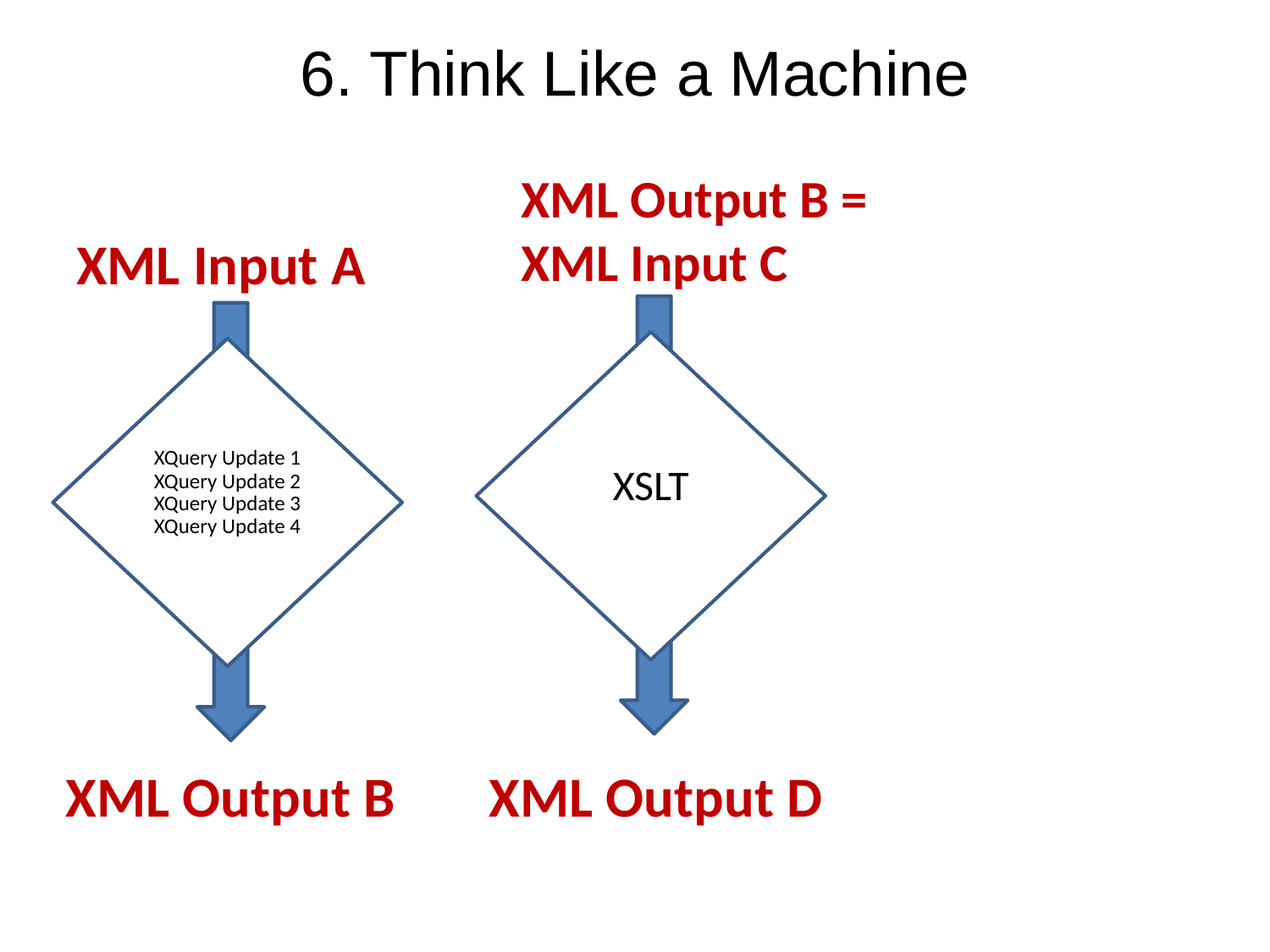

# 6. Think Like a Machine

XML Output B = XML Input C
XML Input A

XSLT

XQuery Update 1
XQuery Update 2
XQuery Update 3
XQuery Update 4

XML Output B
XML Output D